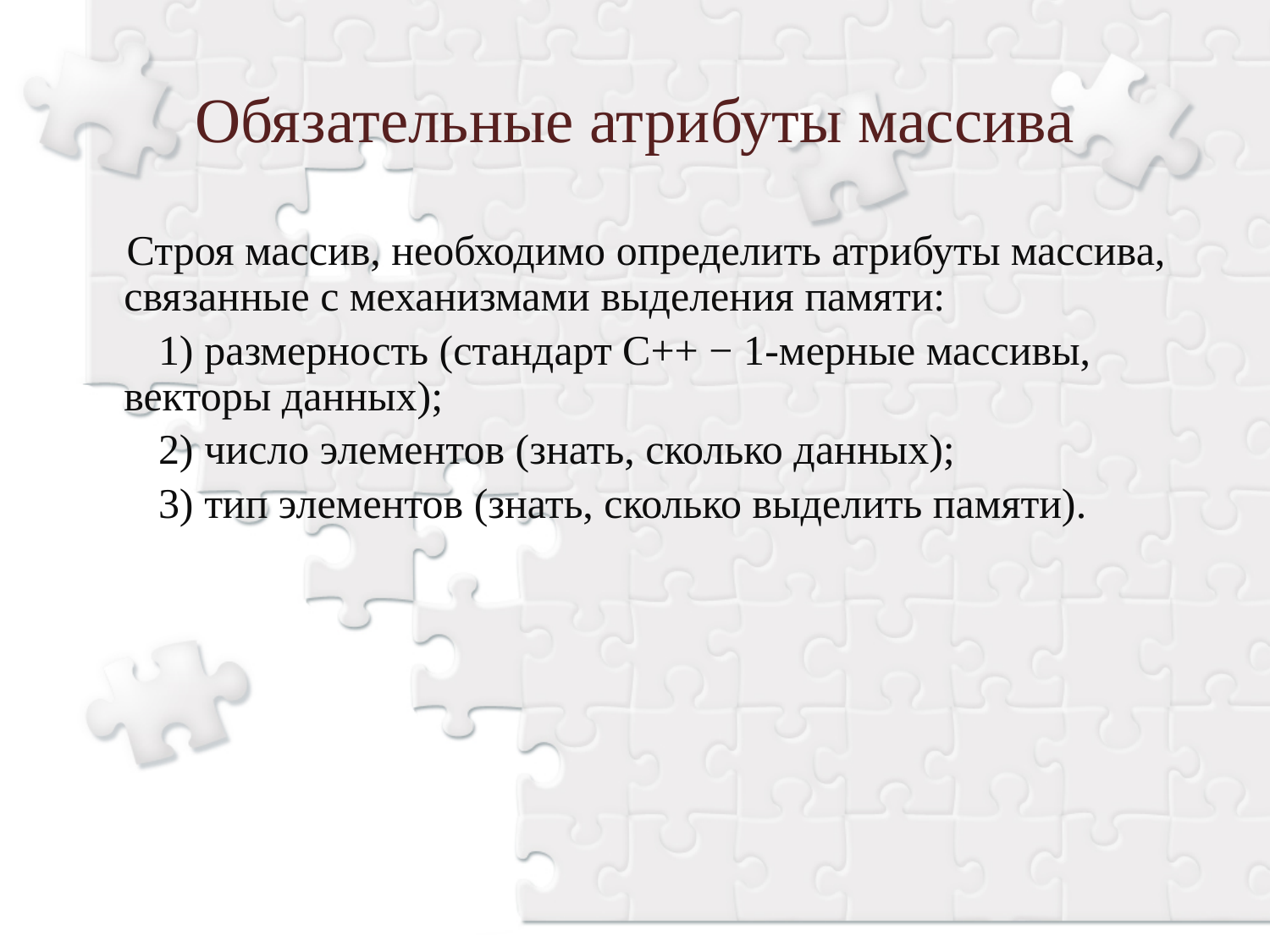

Обязательные атрибуты массива
Строя массив, необходимо определить атрибуты массива, связанные с механизмами выделения памяти:
   1) размерность (стандарт С++ − 1-мерные массивы, векторы данных);
   2) число элементов (знать, сколько данных);
   3) тип элементов (знать, сколько выделить памяти).